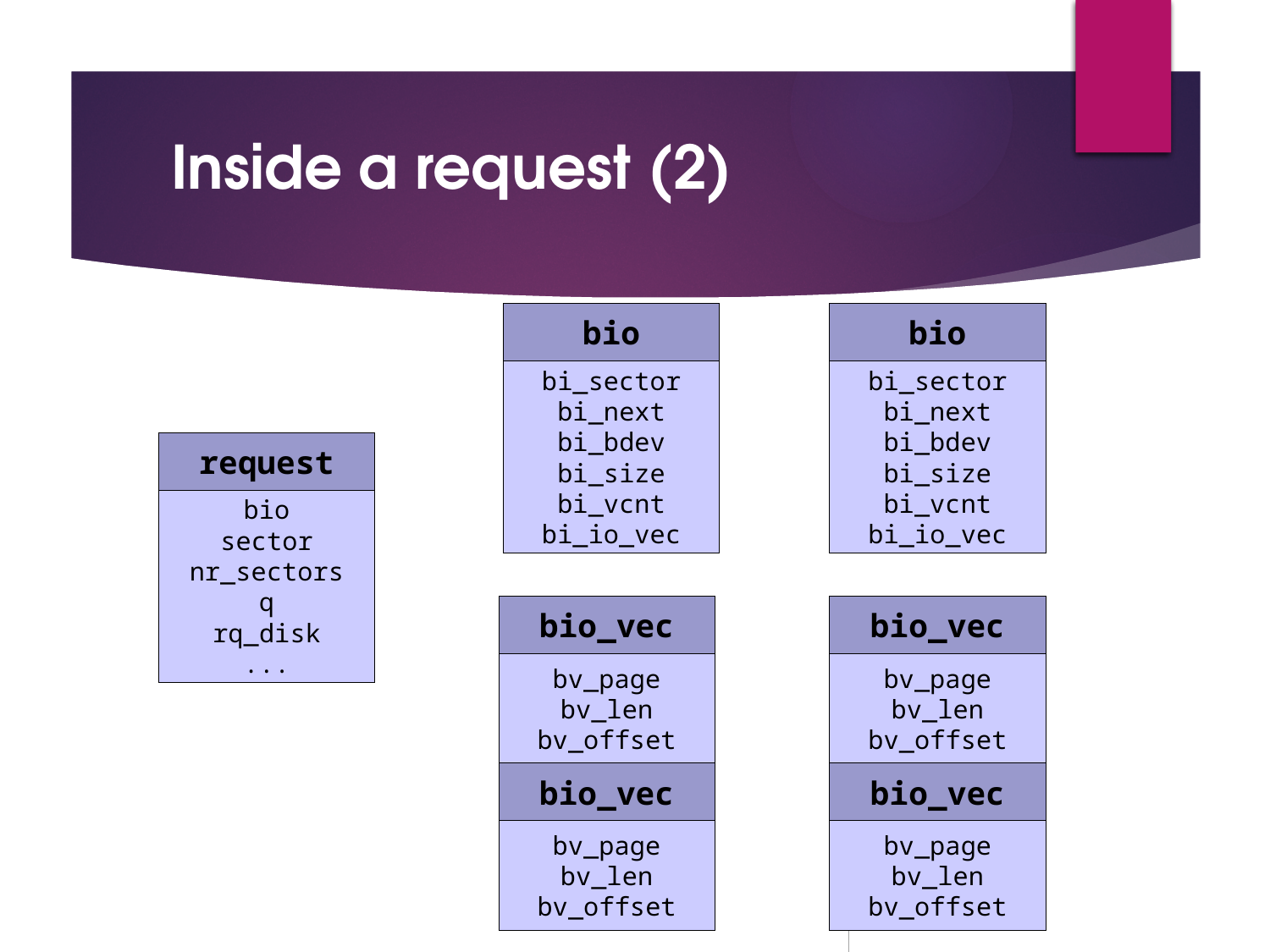

Inside a request (2)
bio
bio

bi_sector
bi_next
bi_bdev
bi_size
bi_vcnt
bi_io_vec
bi_sector
bi_next
bi_bdev
bi_size
bi_vcnt
bi_io_vec

request
bio
sector
nr_sectors
q
rq_disk
...

bio_vec
bio_vec
bv_page
bv_len
bv_offset
bv_page
bv_len
bv_offset
bio_vec
bio_vec
bv_page
bv_len
bv_offset
bv_page
bv_len
bv_offset